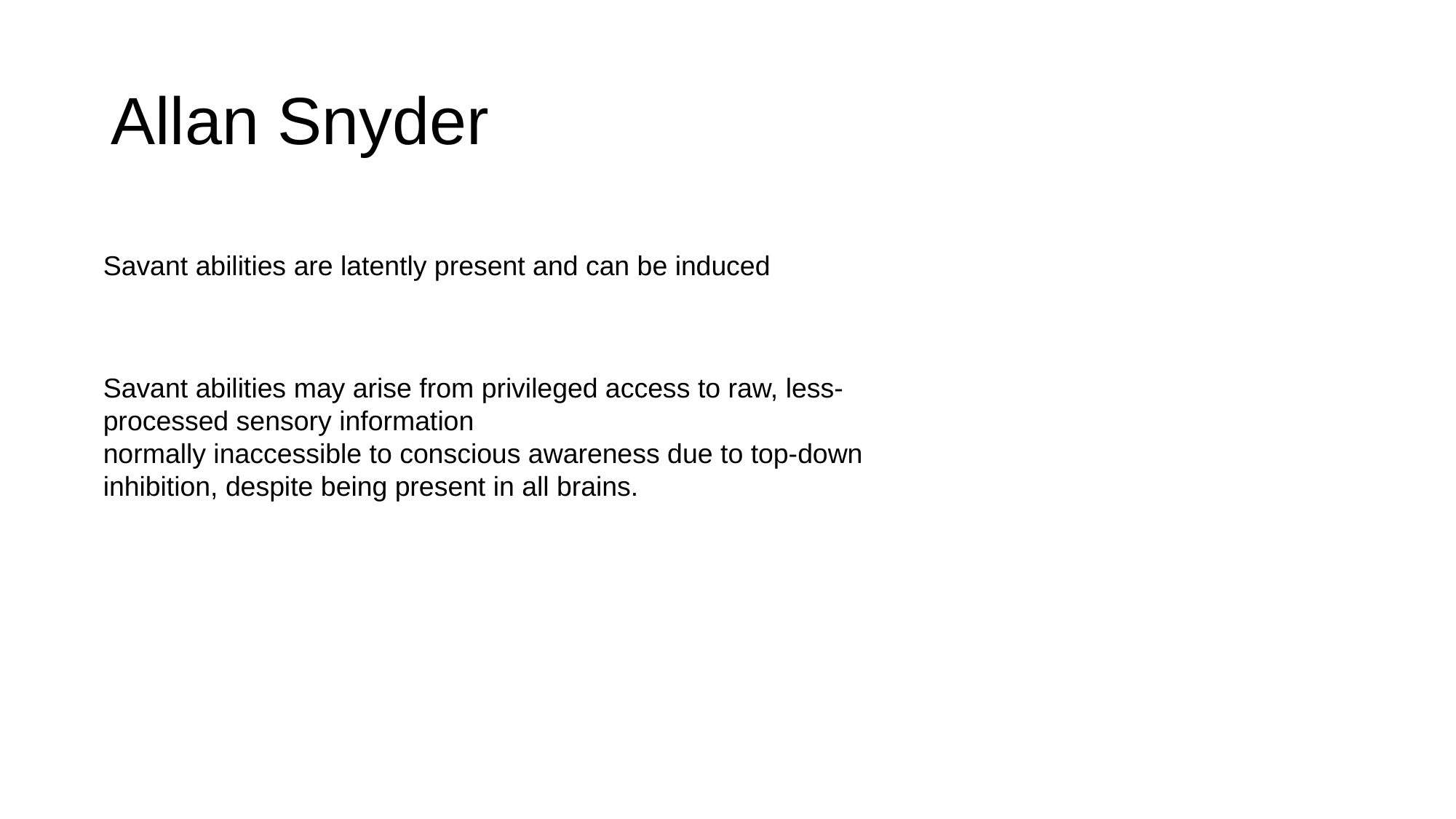

# Allan Snyder
Savant abilities are latently present and can be induced
Savant abilities may arise from privileged access to raw, less-processed sensory information
normally inaccessible to conscious awareness due to top-down inhibition, despite being present in all brains.